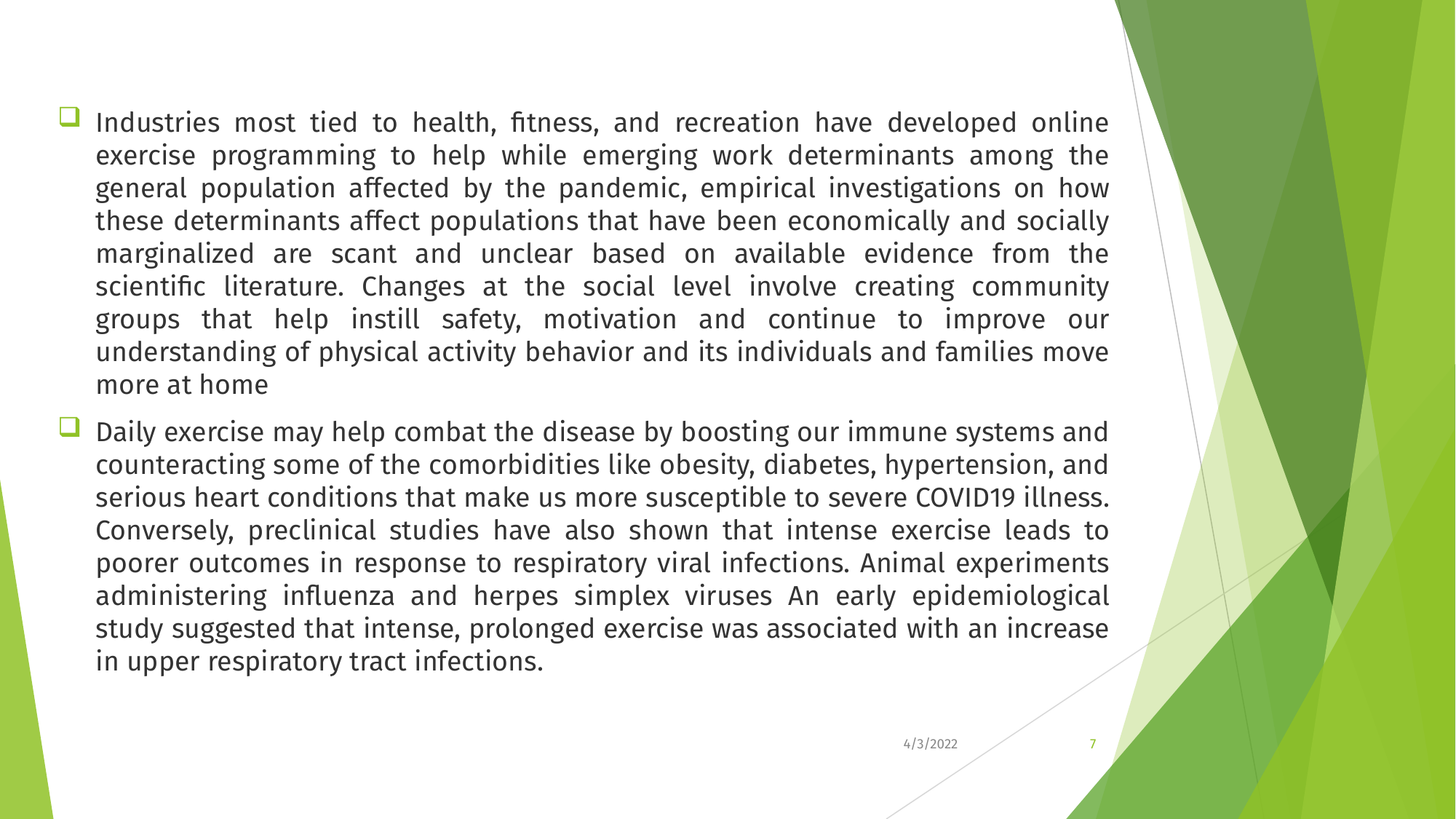

Industries most tied to health, fitness, and recreation have developed online exercise programming to help while emerging work determinants among the general population affected by the pandemic, empirical investigations on how these determinants affect populations that have been economically and socially marginalized are scant and unclear based on available evidence from the scientific literature. Changes at the social level involve creating community groups that help instill safety, motivation and continue to improve our understanding of physical activity behavior and its individuals and families move more at home
Daily exercise may help combat the disease by boosting our immune systems and counteracting some of the comorbidities like obesity, diabetes, hypertension, and serious heart conditions that make us more susceptible to severe COVID19 illness. Conversely, preclinical studies have also shown that intense exercise leads to poorer outcomes in response to respiratory viral infections. Animal experiments administering influenza and herpes simplex viruses An early epidemiological study suggested that intense, prolonged exercise was associated with an increase in upper respiratory tract infections.

4/3/2022
7